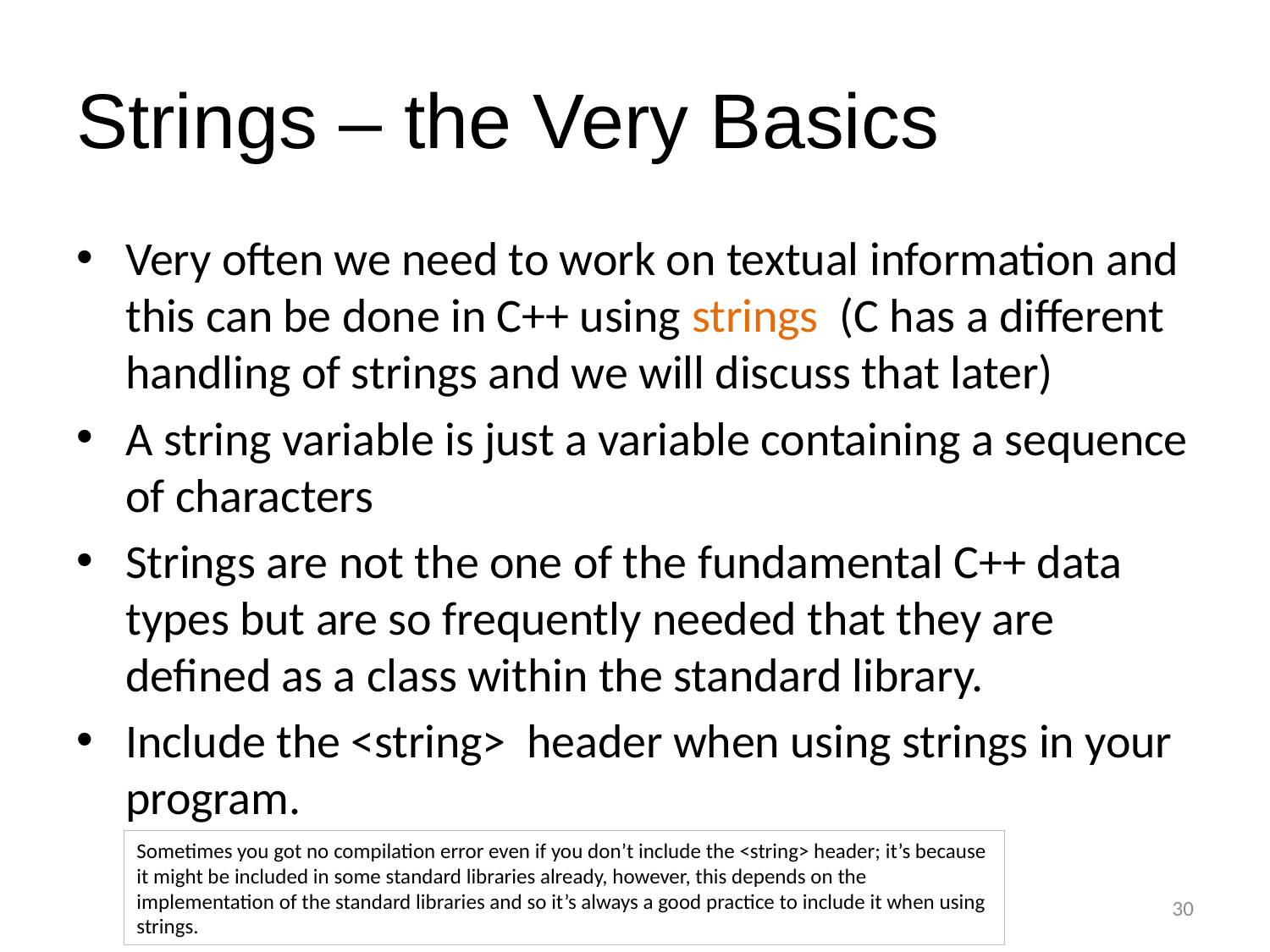

# Strings – the Very Basics
Very often we need to work on textual information and this can be done in C++ using strings  (C has a different handling of strings and we will discuss that later)
A string variable is just a variable containing a sequence of characters
Strings are not the one of the fundamental C++ data types but are so frequently needed that they are defined as a class within the standard library.
Include the <string>  header when using strings in your program.

Sometimes you got no compilation error even if you don’t include the <string> header; it’s because it might be included in some standard libraries already, however, this depends on the implementation of the standard libraries and so it’s always a good practice to include it when using strings.
30